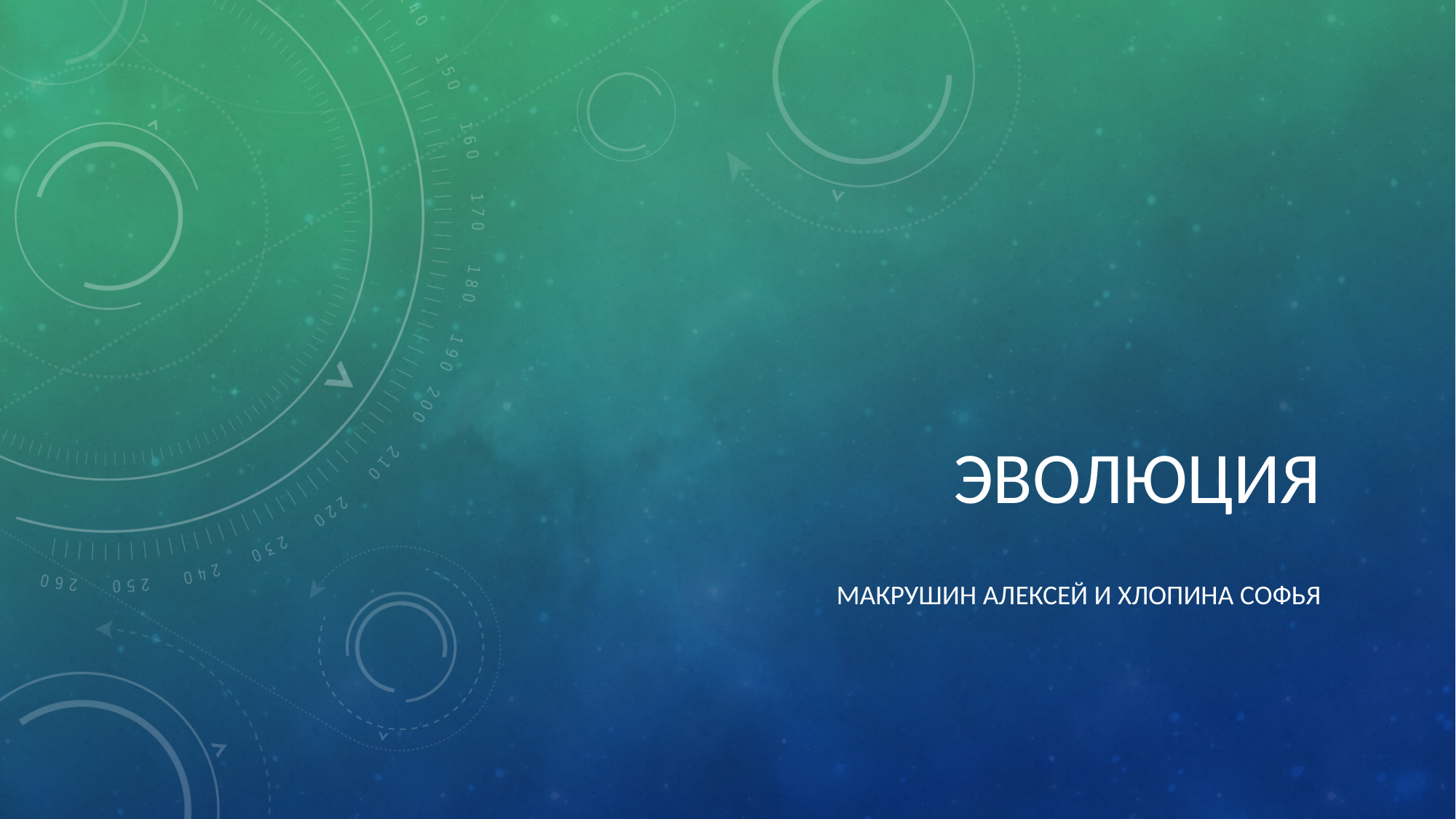

# Эволюция

Макрушин Алексей и Хлопина Софья